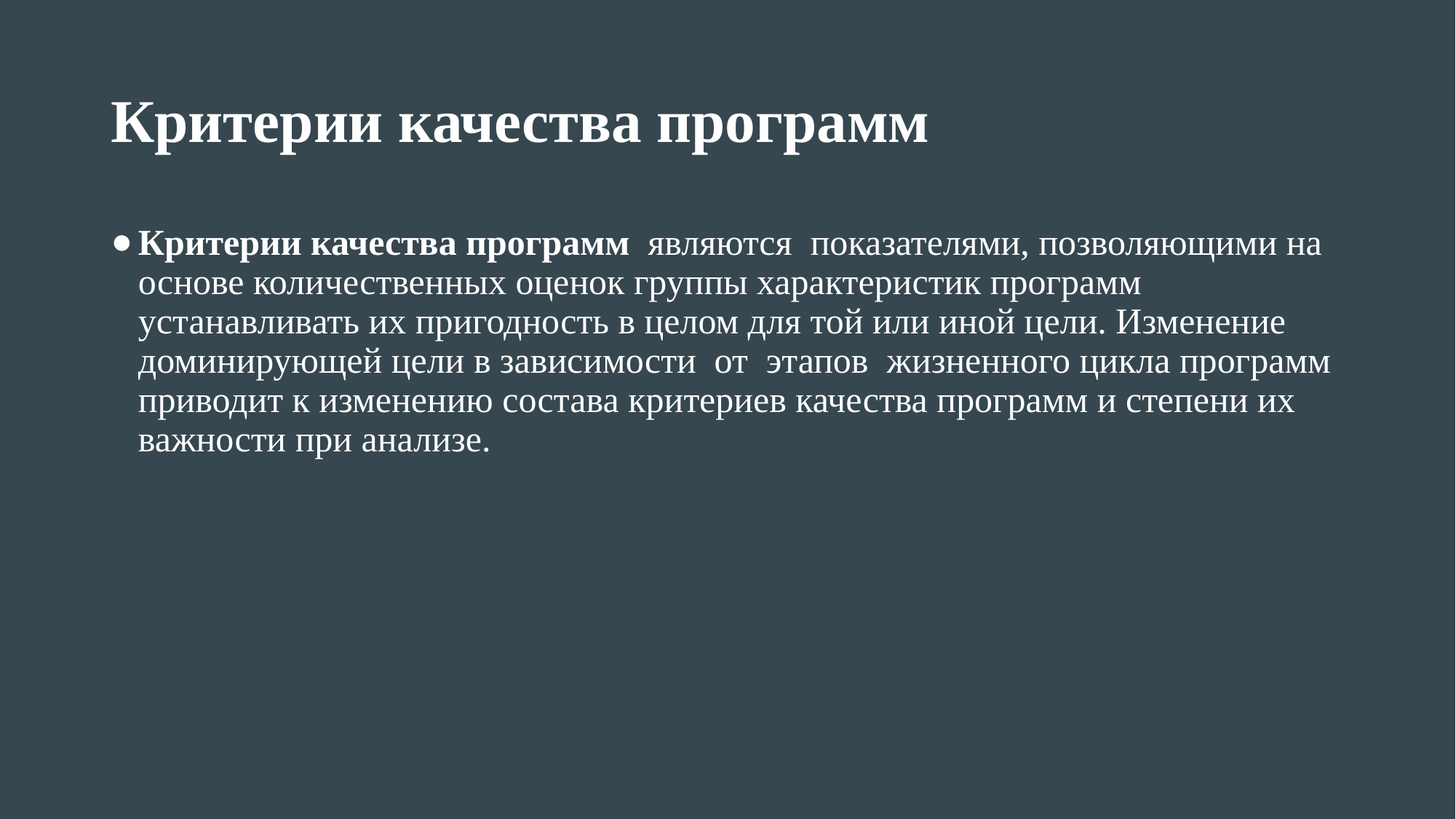

# Критерии качества программ
Критерии качества программ  являются  показателями, позволяющими на основе количественных оценок группы характеристик программ устанавливать их пригодность в целом для той или иной цели. Изменение доминирующей цели в зависимости  от  этапов  жизненного цикла программ приводит к изменению состава критериев качества программ и степени их важности при анализе.